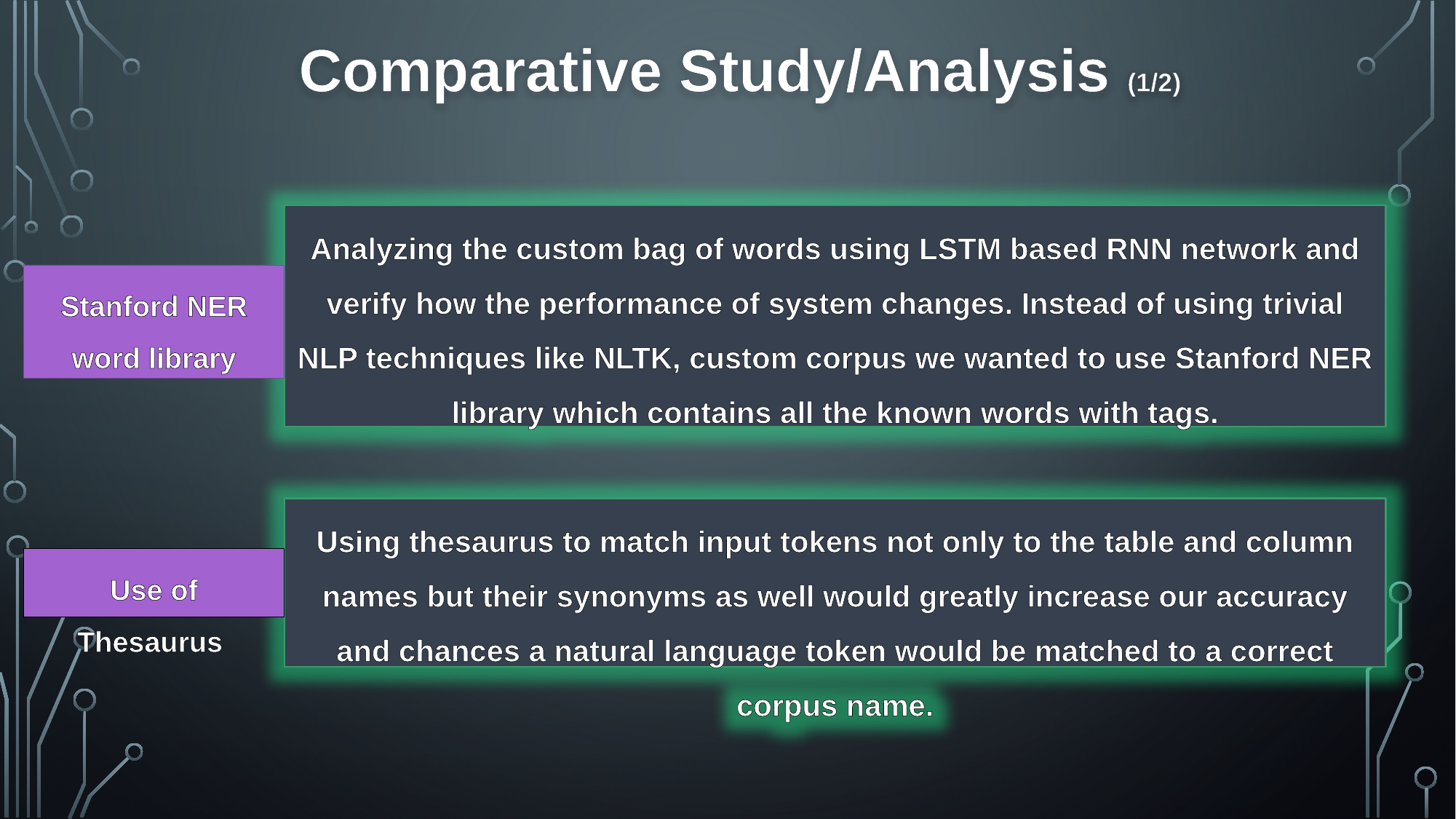

Comparative Study/Analysis (1/2)
Analyzing the custom bag of words using LSTM based RNN network and verify how the performance of system changes. Instead of using trivial NLP techniques like NLTK, custom corpus we wanted to use Stanford NER library which contains all the known words with tags.

Stanford NER word library
Using thesaurus to match input tokens not only to the table and column names but their synonyms as well would greatly increase our accuracy and chances a natural language token would be matched to a correct corpus name.
Use of Thesaurus